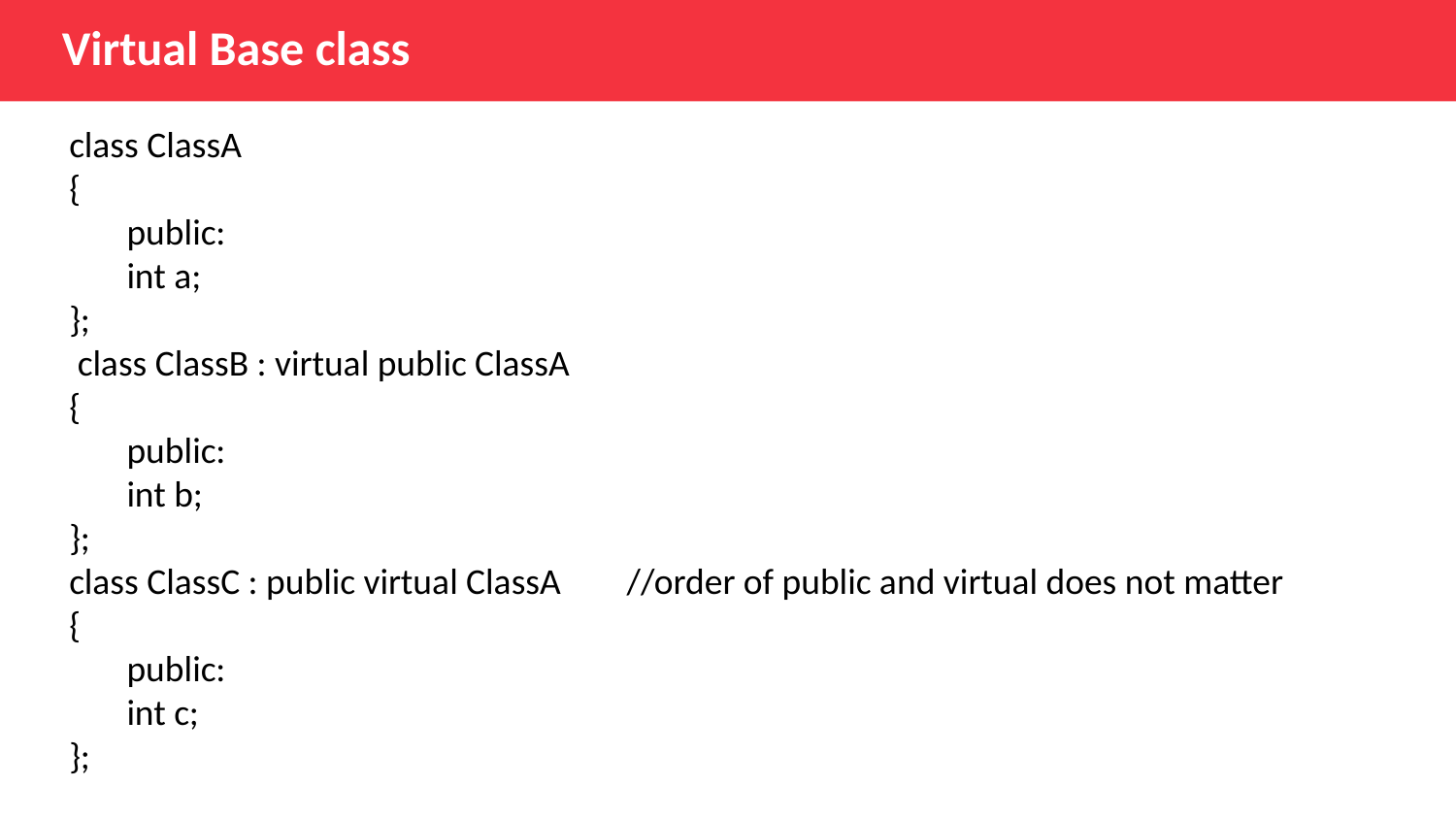

Virtual Base class
     class ClassA
     {
            public:
            int a;
     };
      class ClassB : virtual public ClassA
     {
            public:
            int b;
     };
     class ClassC : public virtual ClassA        //order of public and virtual does not matter
     {
            public:
            int c;
     };